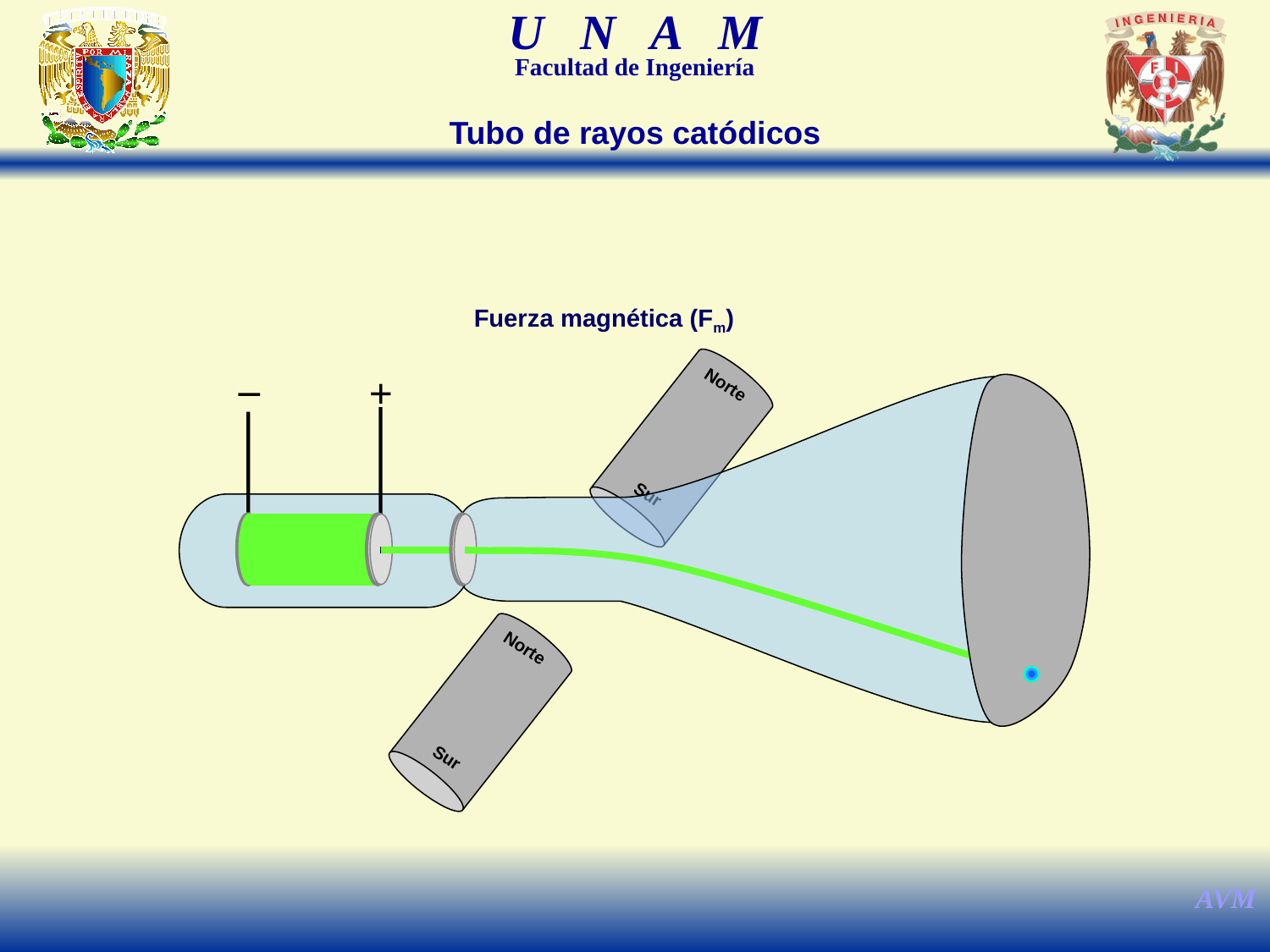

Tubo de rayos catódicos
Fuerza magnética (Fm)
_
+

Norte

Sur

Norte

Sur